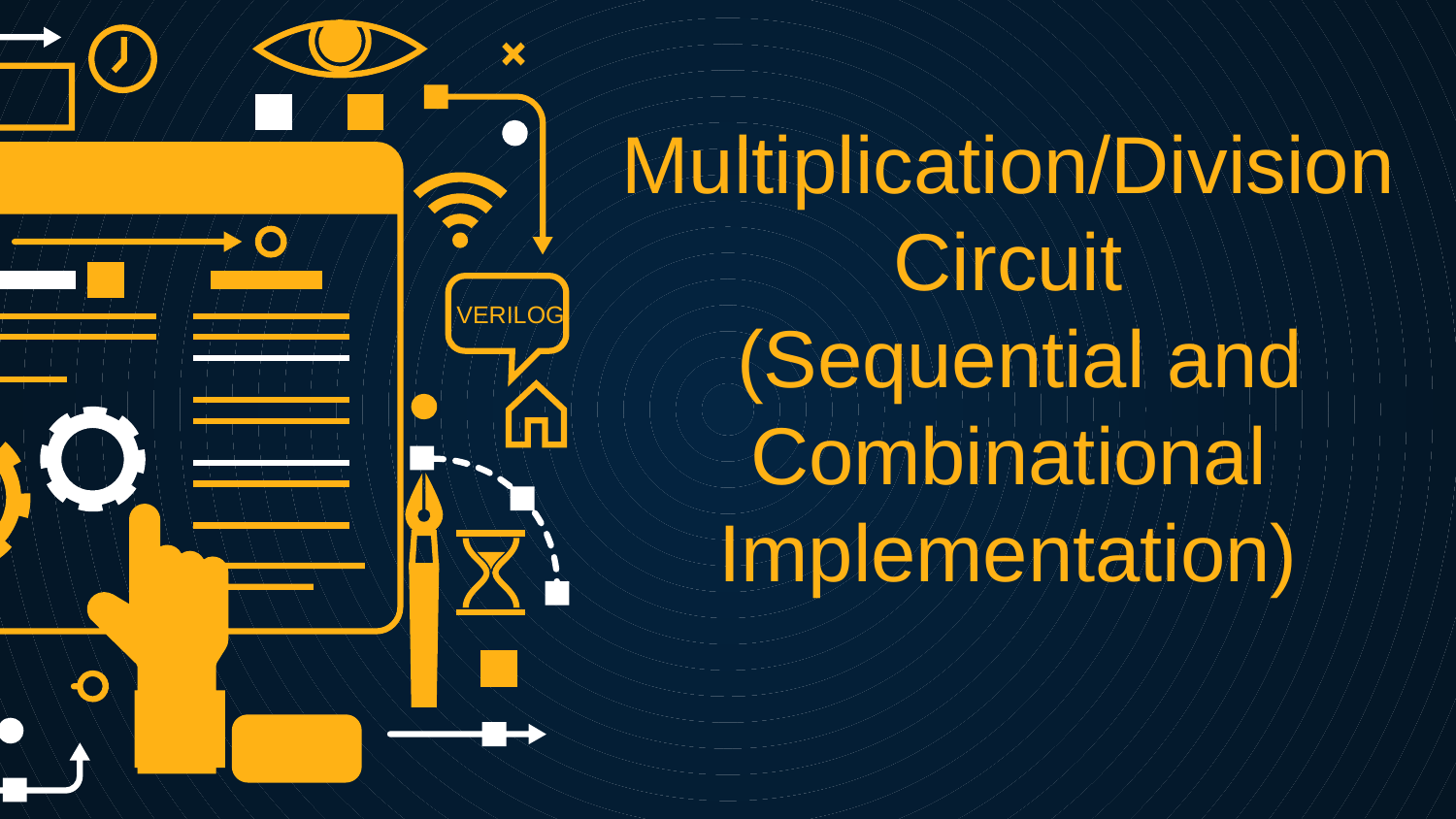

# Multiplication/Division Circuit (Sequential and Combinational Implementation)

VERILOG